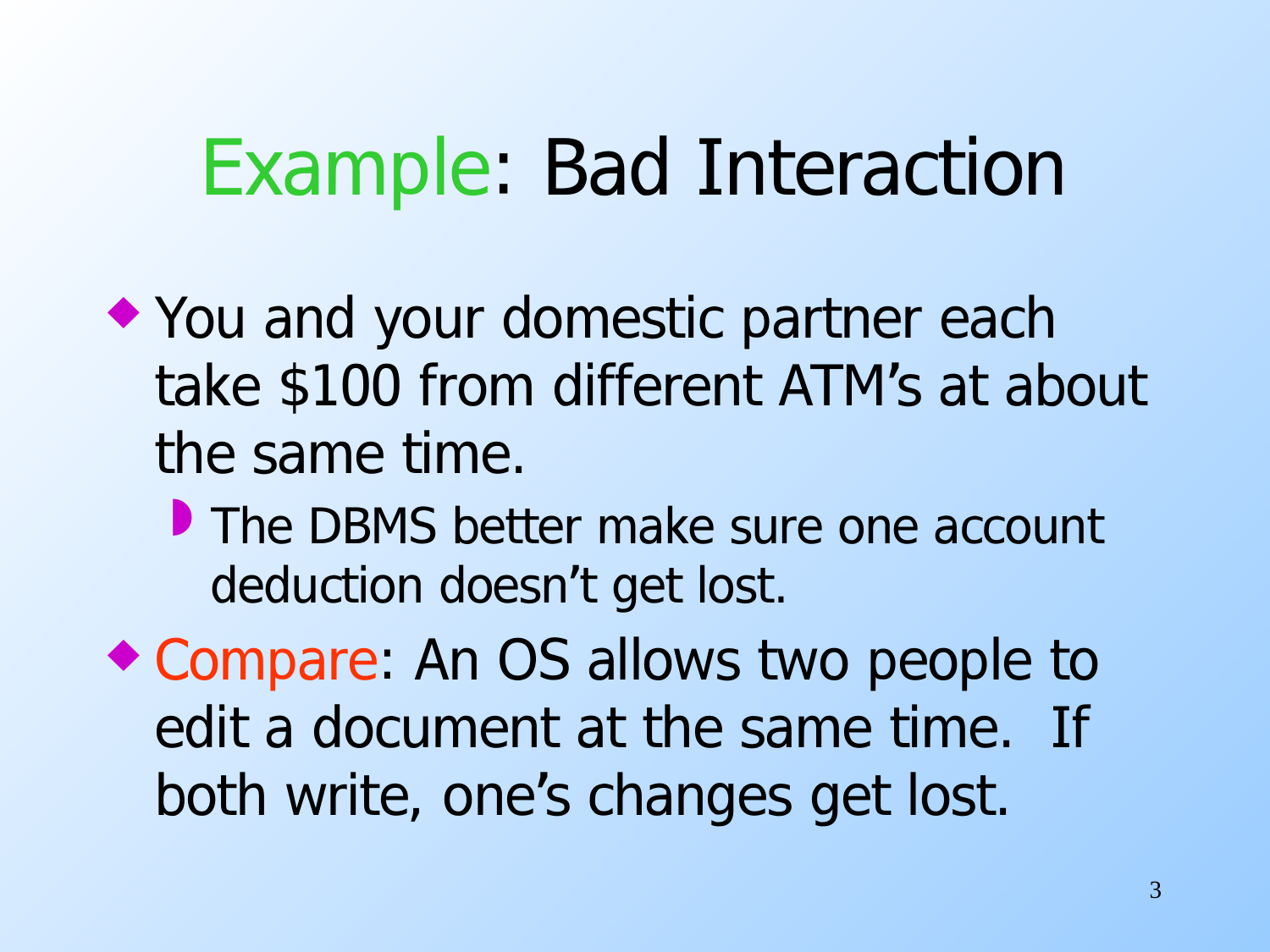

# Example: Bad Interaction
You and your domestic partner each take $100 from different ATM’s at about the same time.
The DBMS better make sure one account deduction doesn’t get lost.
Compare: An OS allows two people to edit a document at the same time.  If both write, one’s changes get lost.
3